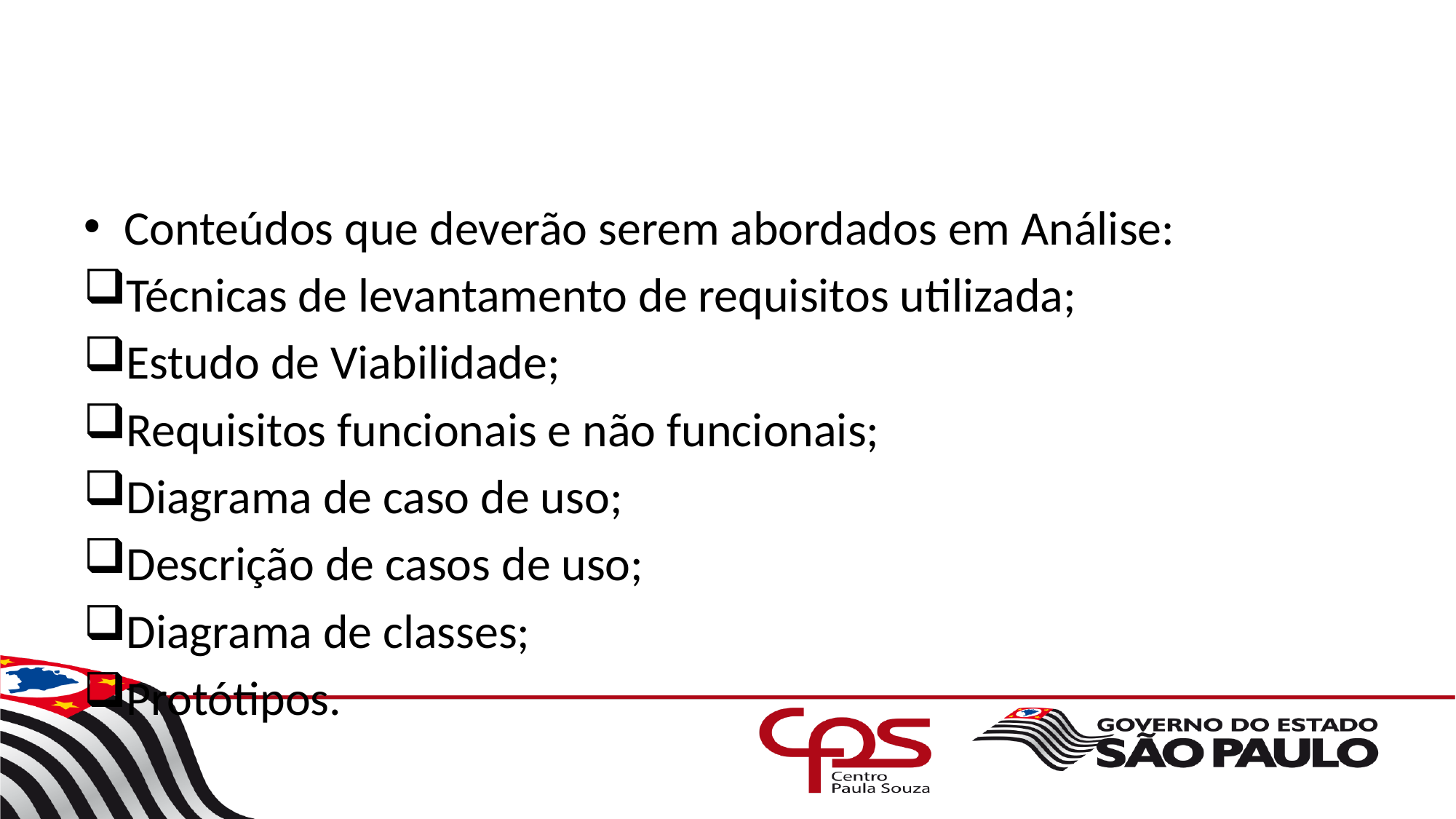

Conteúdos que deverão serem abordados em Análise:
Técnicas de levantamento de requisitos utilizada;
Estudo de Viabilidade;
Requisitos funcionais e não funcionais;
Diagrama de caso de uso;
Descrição de casos de uso;
Diagrama de classes;
Protótipos.